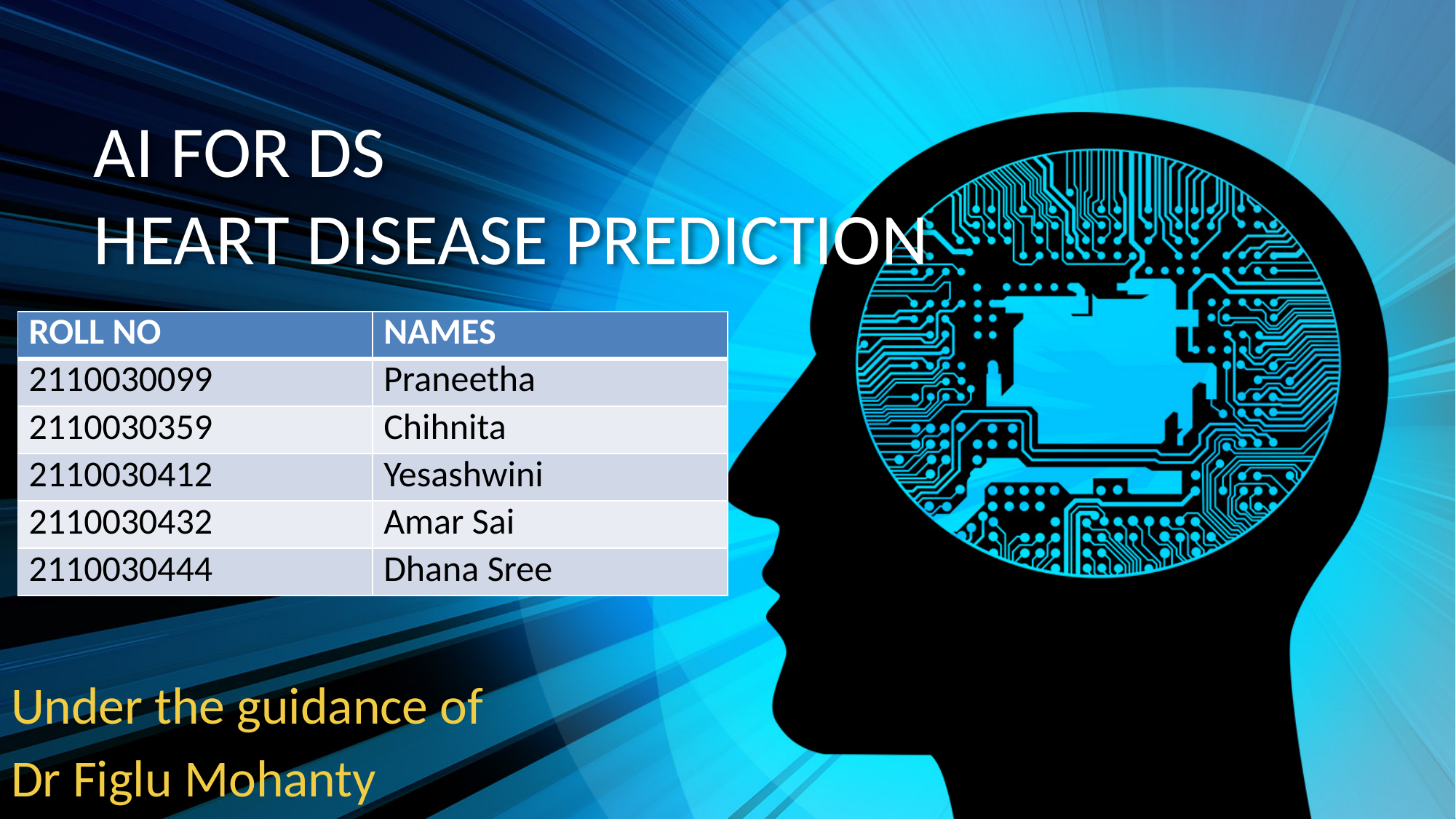

# AI FOR DS HEART DISEASE PREDICTION

Under the guidance of
Dr Figlu Mohanty
| ROLL NO | NAMES |
| --- | --- |
| 2110030099 | Praneetha |
| 2110030359 | Chihnita |
| 2110030412 | Yesashwini |
| 2110030432 | Amar Sai |
| 2110030444 | Dhana Sree |